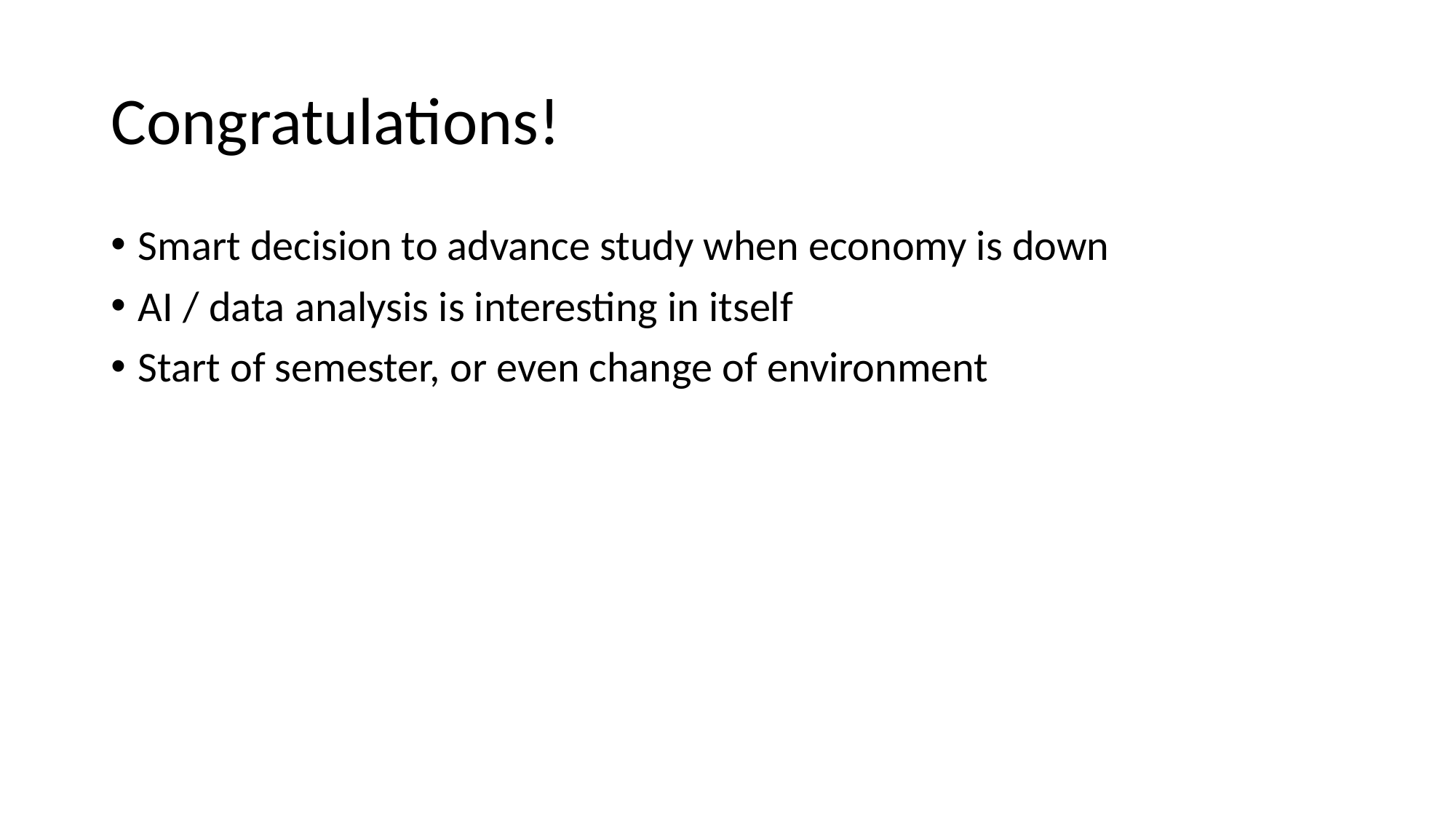

# Congratulations!
Smart decision to advance study when economy is down
AI / data analysis is interesting in itself
Start of semester, or even change of environment